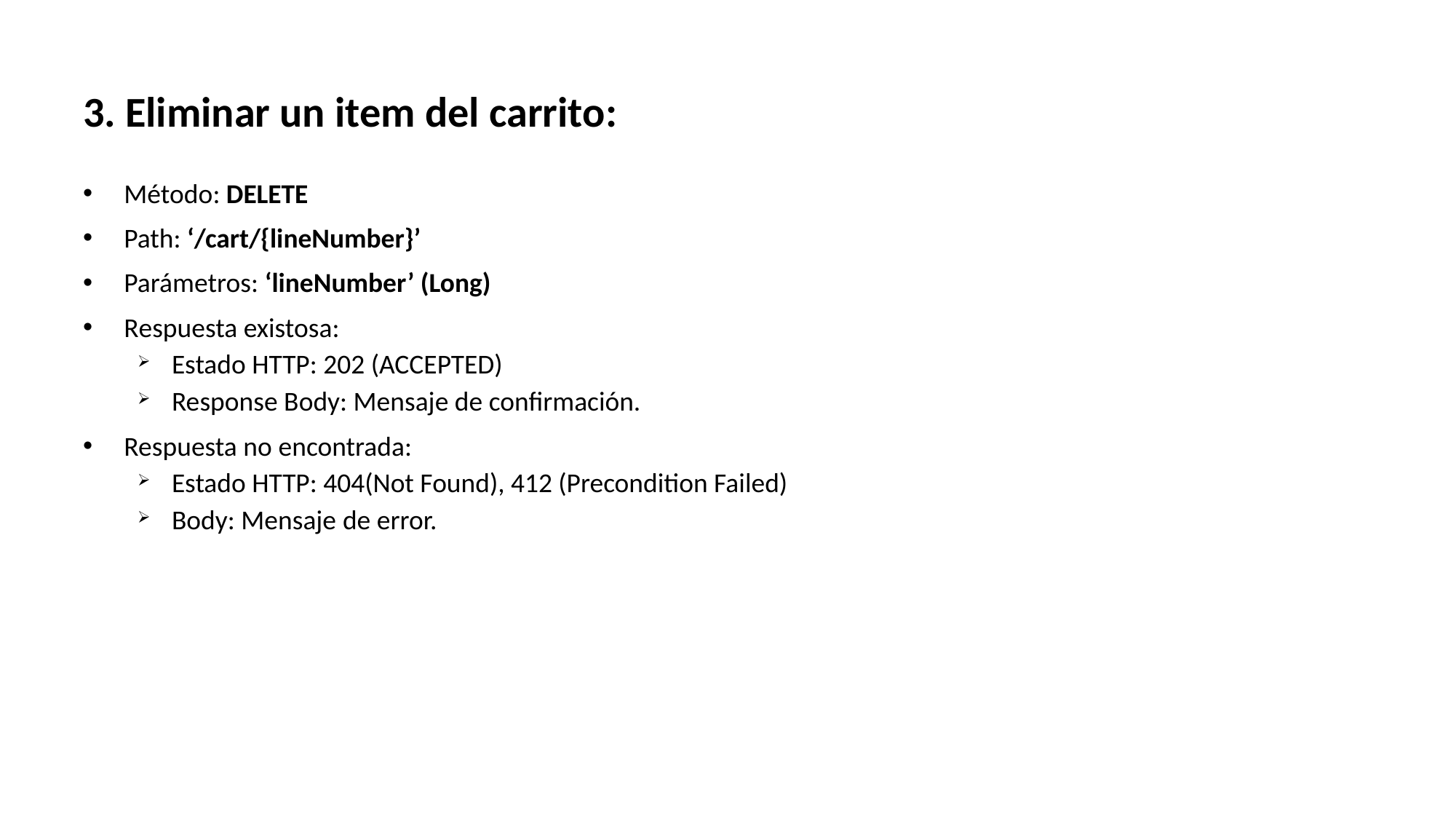

3. Eliminar un item del carrito:

Método: DELETE
Path: ‘/cart/{lineNumber}’
Parámetros: ‘lineNumber’ (Long)
Respuesta existosa:
Estado HTTP: 202 (ACCEPTED)
Response Body: Mensaje de confirmación.
Respuesta no encontrada:
Estado HTTP: 404(Not Found), 412 (Precondition Failed)
Body: Mensaje de error.